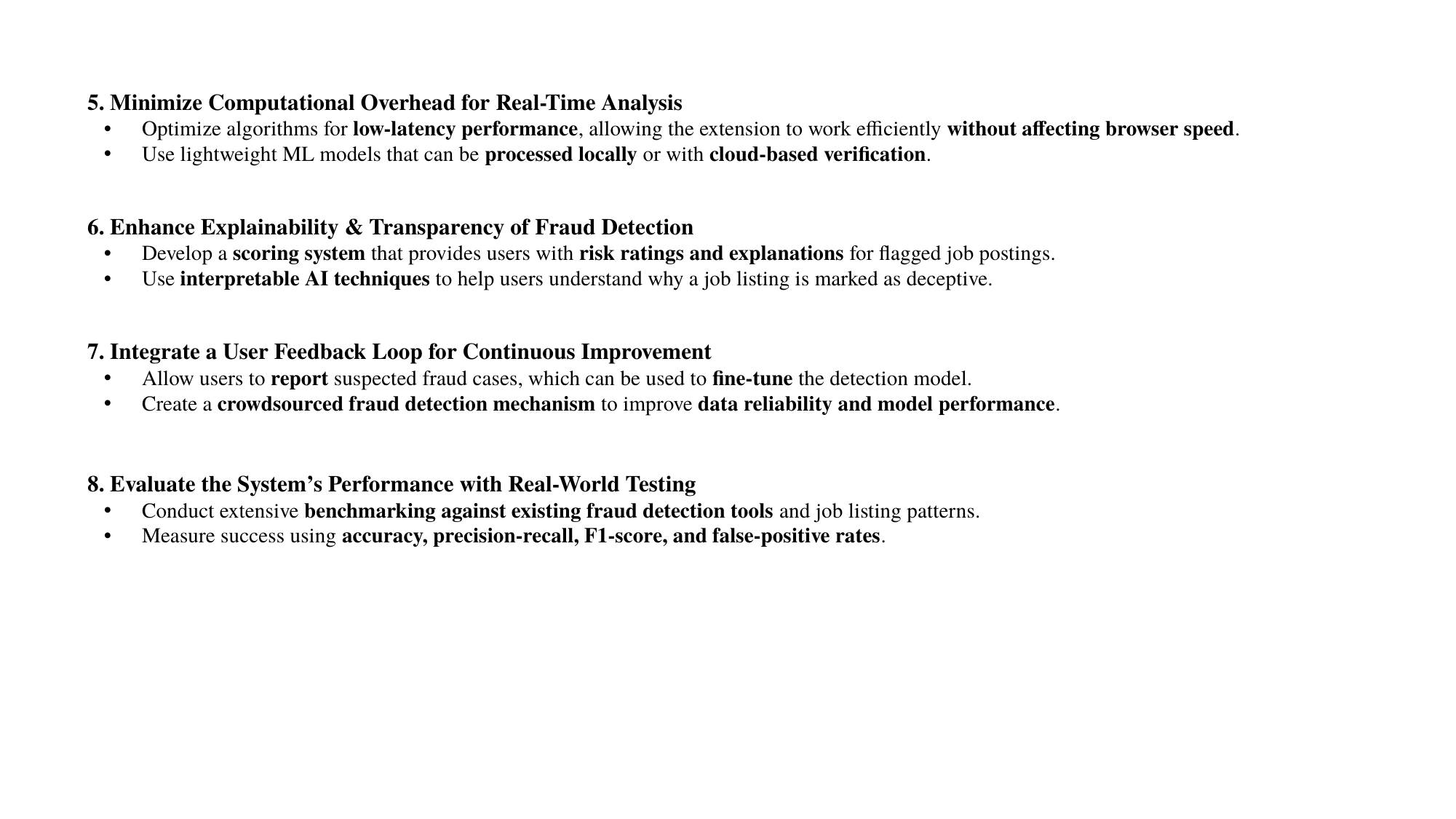

5. Minimize Computational Overhead for Real-Time Analysis
Optimize algorithms for low-latency performance, allowing the extension to work efficiently without affecting browser speed.
Use lightweight ML models that can be processed locally or with cloud-based verification.

6. Enhance Explainability & Transparency of Fraud Detection
Develop a scoring system that provides users with risk ratings and explanations for flagged job postings.
Use interpretable AI techniques to help users understand why a job listing is marked as deceptive.

7. Integrate a User Feedback Loop for Continuous Improvement
Allow users to report suspected fraud cases, which can be used to fine-tune the detection model.
Create a crowdsourced fraud detection mechanism to improve data reliability and model performance.

8. Evaluate the System’s Performance with Real-World Testing
Conduct extensive benchmarking against existing fraud detection tools and job listing patterns.
Measure success using accuracy, precision-recall, F1-score, and false-positive rates.